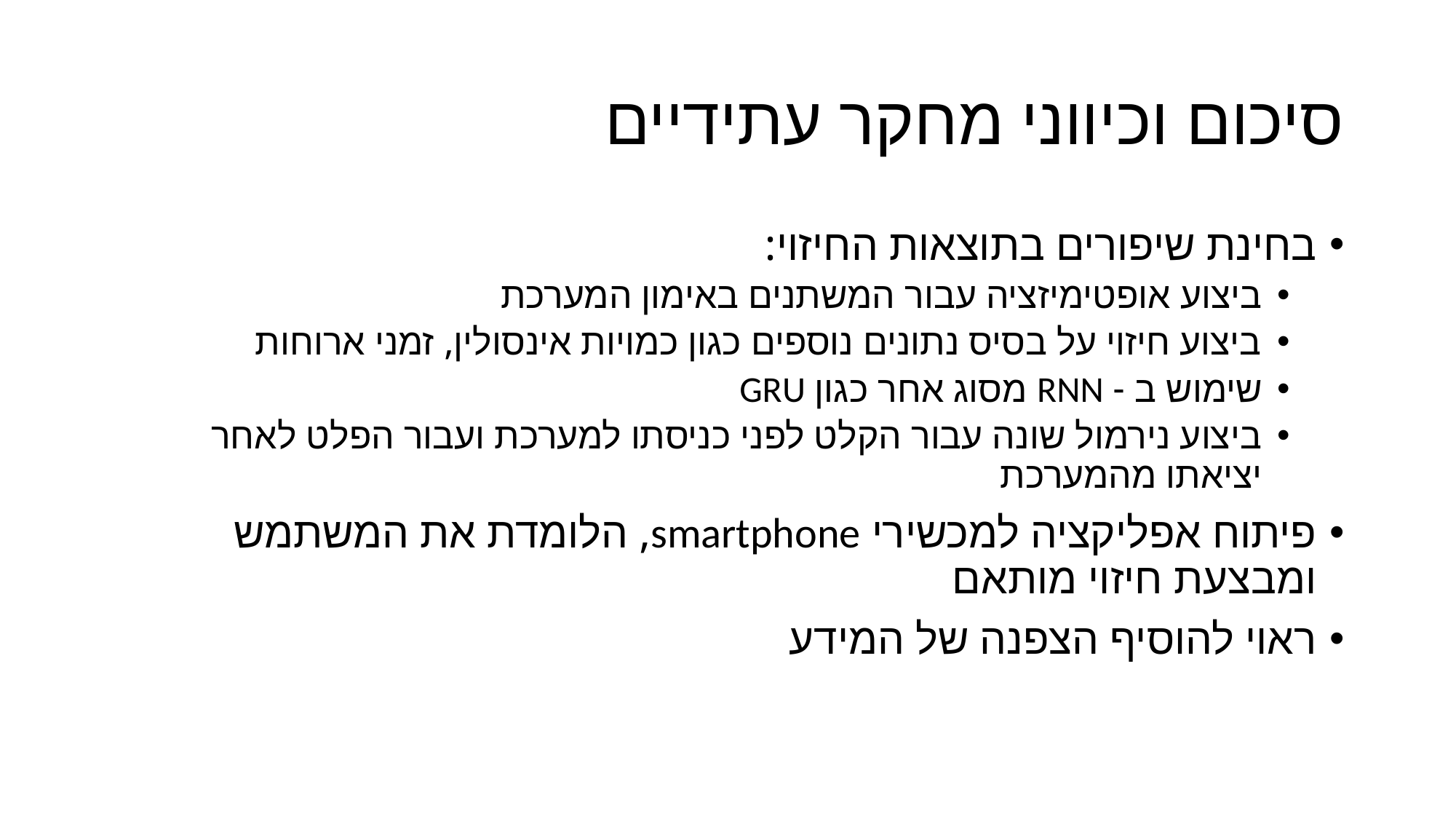

# סיכום וכיווני מחקר עתידיים
בחינת שיפורים בתוצאות החיזוי:
ביצוע אופטימיזציה עבור המשתנים באימון המערכת
ביצוע חיזוי על בסיס נתונים נוספים כגון כמויות אינסולין, זמני ארוחות
שימוש ב - RNN מסוג אחר כגון GRU
ביצוע נירמול שונה עבור הקלט לפני כניסתו למערכת ועבור הפלט לאחר יציאתו מהמערכת
פיתוח אפליקציה למכשירי smartphone, הלומדת את המשתמש ומבצעת חיזוי מותאם
ראוי להוסיף הצפנה של המידע